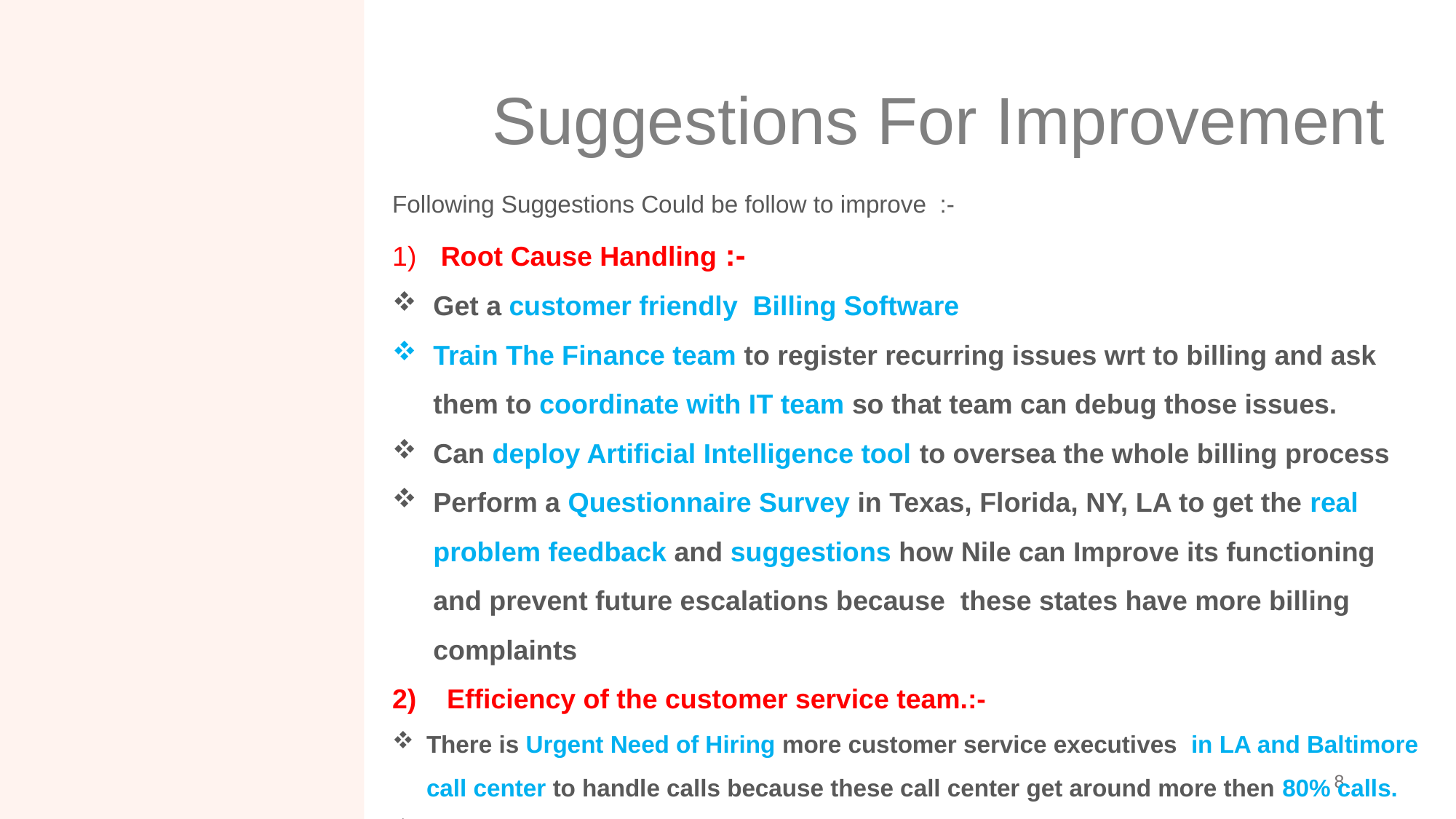

# Suggestions For Improvement
Following Suggestions Could be follow to improve  :-
 Root Cause Handling :-
Get a customer friendly  Billing Software
Train The Finance team to register recurring issues wrt to billing and ask them to coordinate with IT team so that team can debug those issues.
Can deploy Artificial Intelligence tool to oversea the whole billing process
Perform a Questionnaire Survey in Texas, Florida, NY, LA to get the real problem feedback and suggestions how Nile can Improve its functioning and prevent future escalations because  these states have more billing complaints
2)    Efficiency of the customer service team.:-
There is Urgent Need of Hiring more customer service executives  in LA and Baltimore call center to handle calls because these call center get around more then 80% calls.
Also, Need to reduce avg call Handling time i.e. 25 minute

8